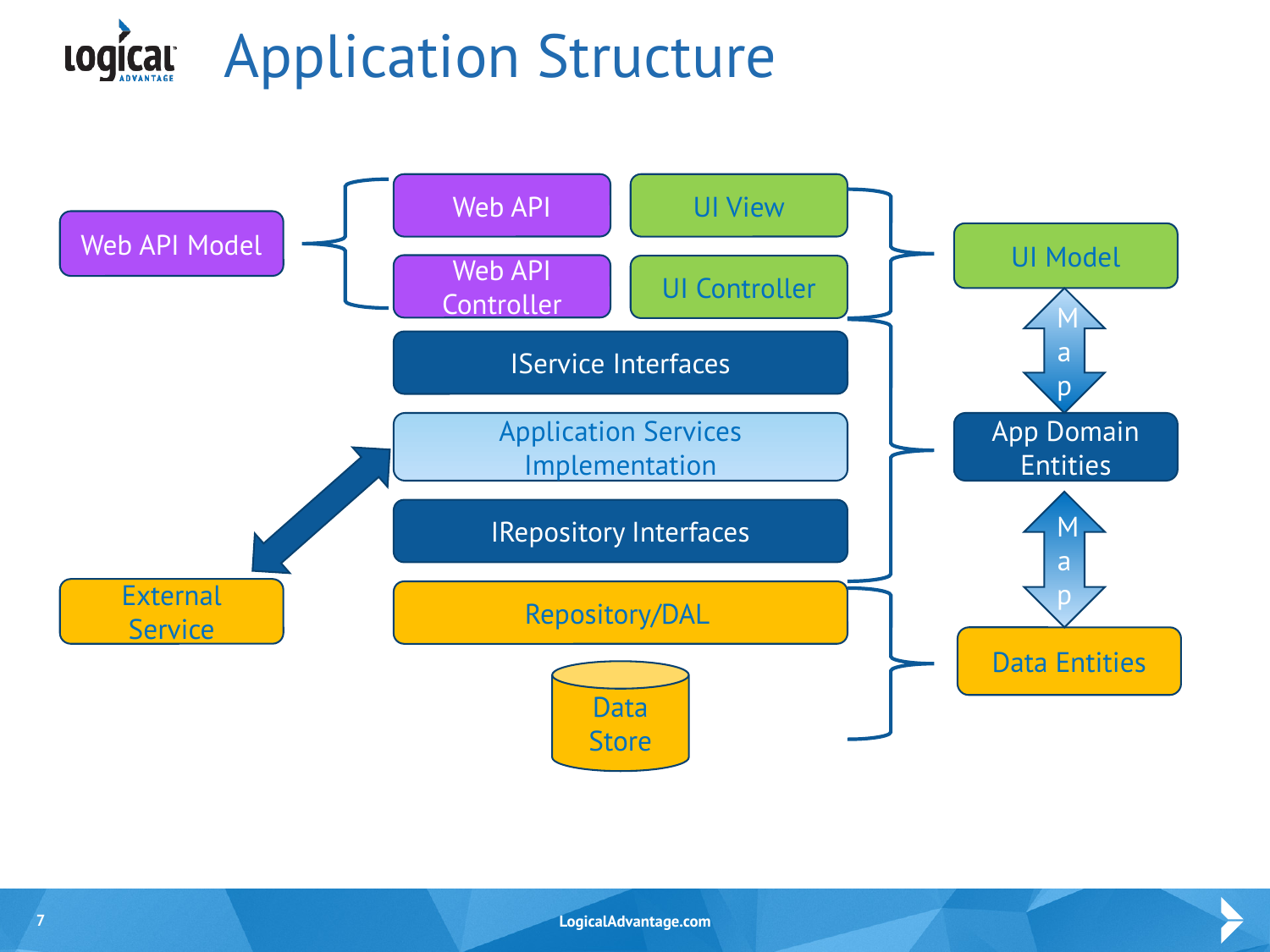

# Application Structure
Web API
UI View

Web API Model
UI Model
Web API Controller
UI Controller
Map

IService Interfaces
Application Services Implementation
App Domain Entities

Map
IRepository Interfaces
External Service
Repository/DAL

Data Entities
Data Store
7
LogicalAdvantage.com